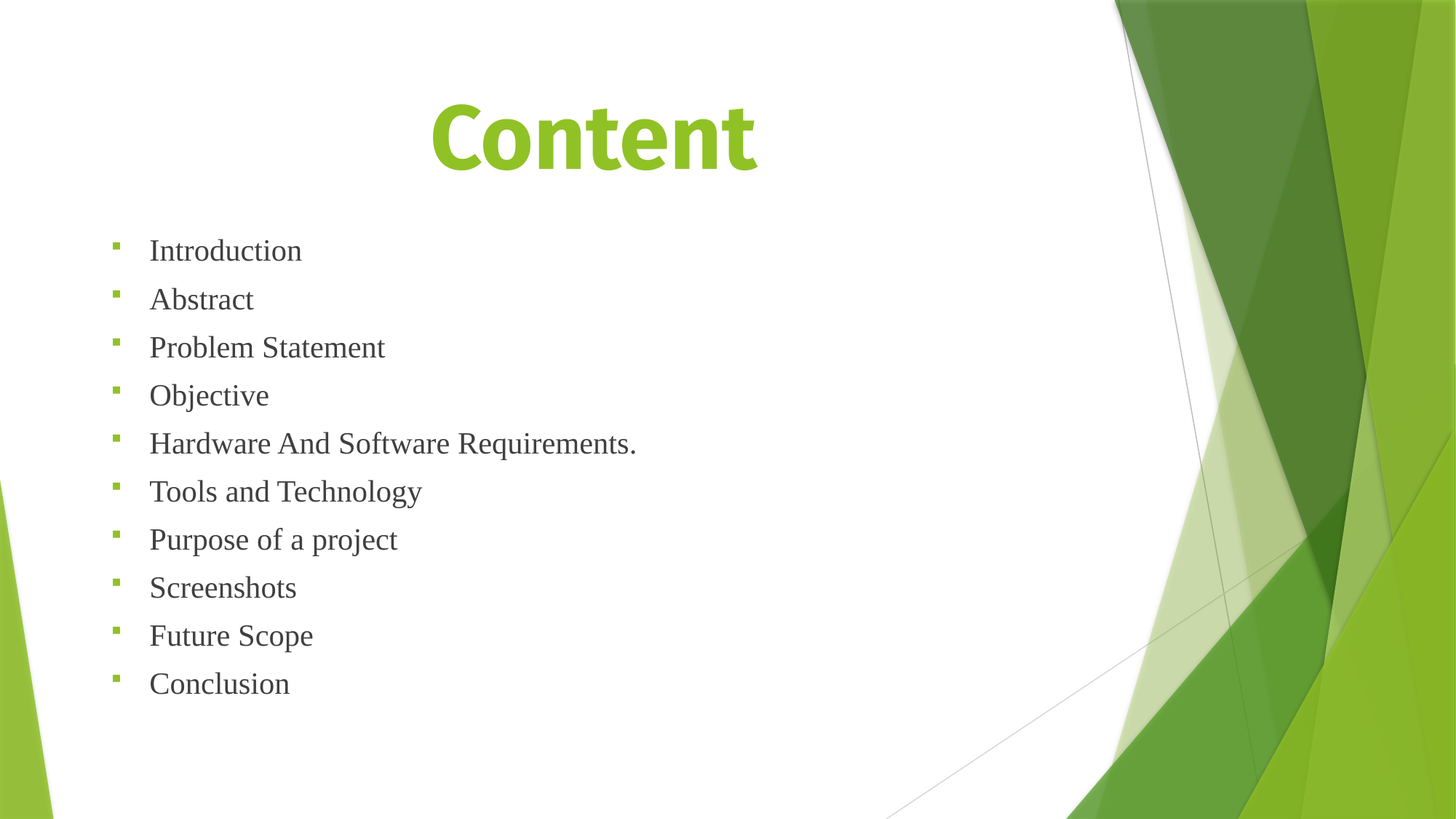

# Content

Introduction
Abstract
Problem Statement
Objective
Hardware And Software Requirements.
Tools and Technology
Purpose of a project
Screenshots
Future Scope
Conclusion